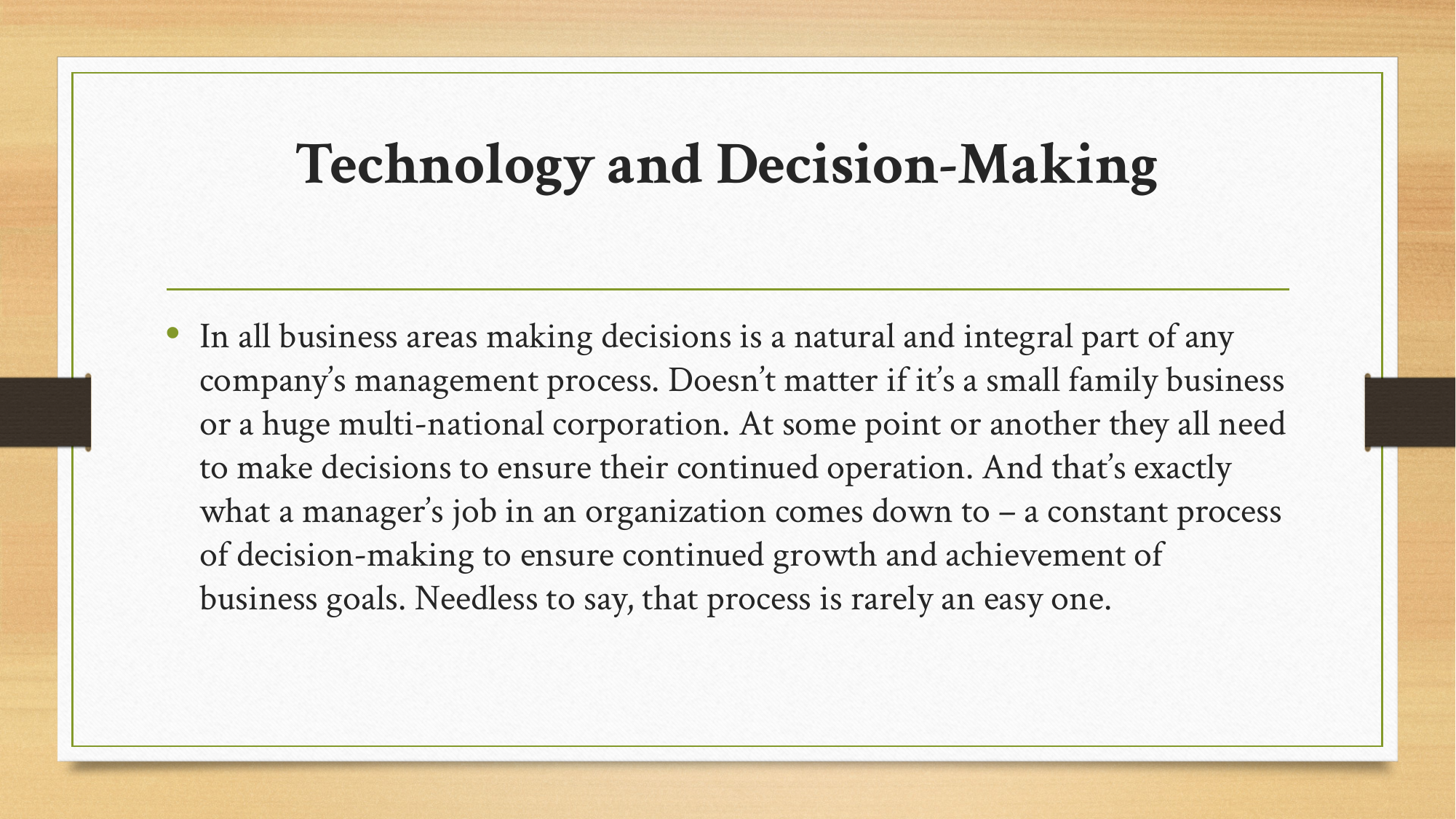

# Technology and Decision-Making
In all business areas making decisions is a natural and integral part of any company’s management process. Doesn’t matter if it’s a small family business or a huge multi-national corporation. At some point or another they all need to make decisions to ensure their continued operation. And that’s exactly what a manager’s job in an organization comes down to – a constant process of decision-making to ensure continued growth and achievement of business goals. Needless to say, that process is rarely an easy one.